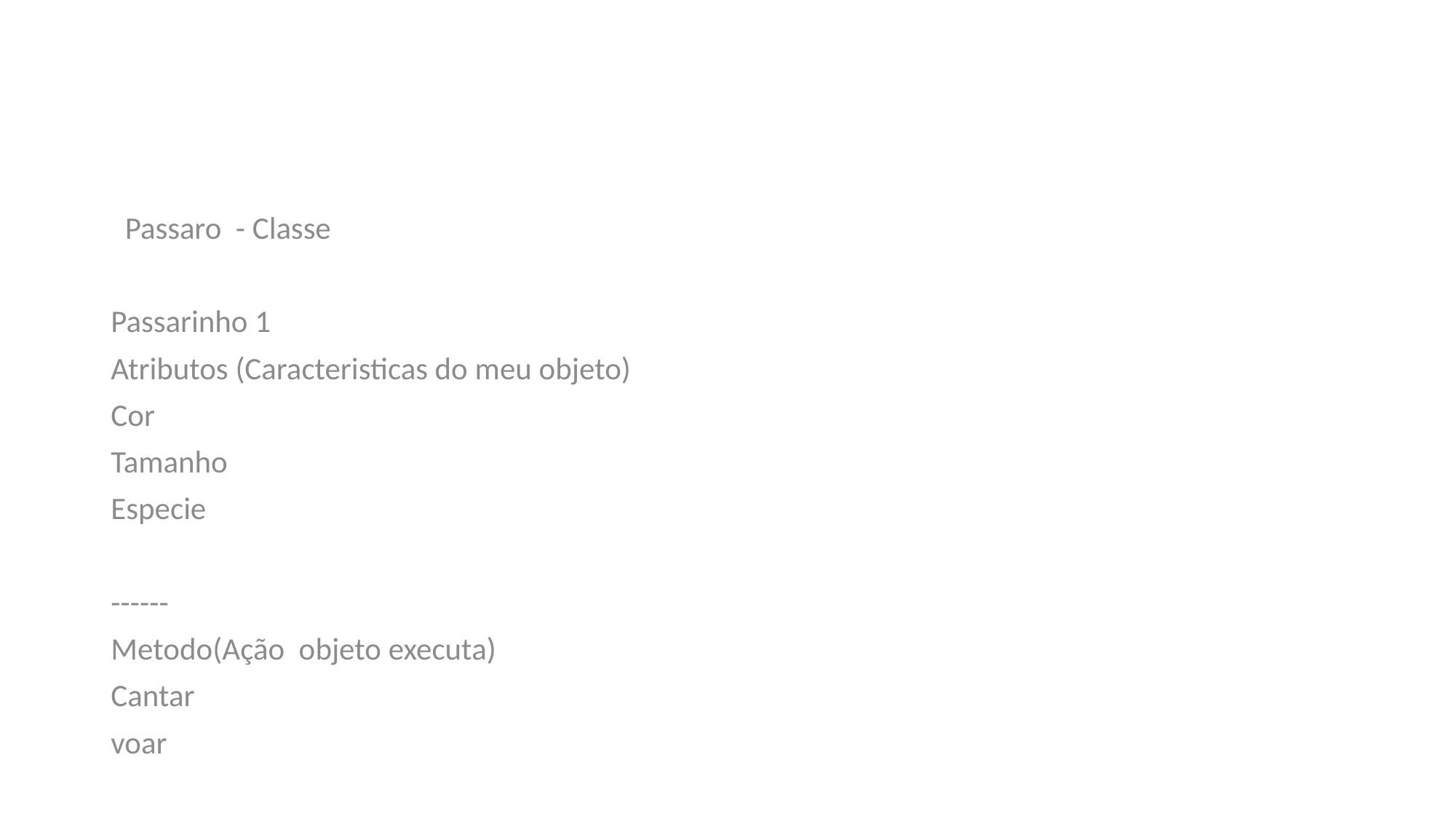

Passaro  - Classe

Passarinho 1
Atributos (Caracteristicas do meu objeto)
Cor
Tamanho
Especie

------
Metodo(Ação  objeto executa)
Cantar
voar